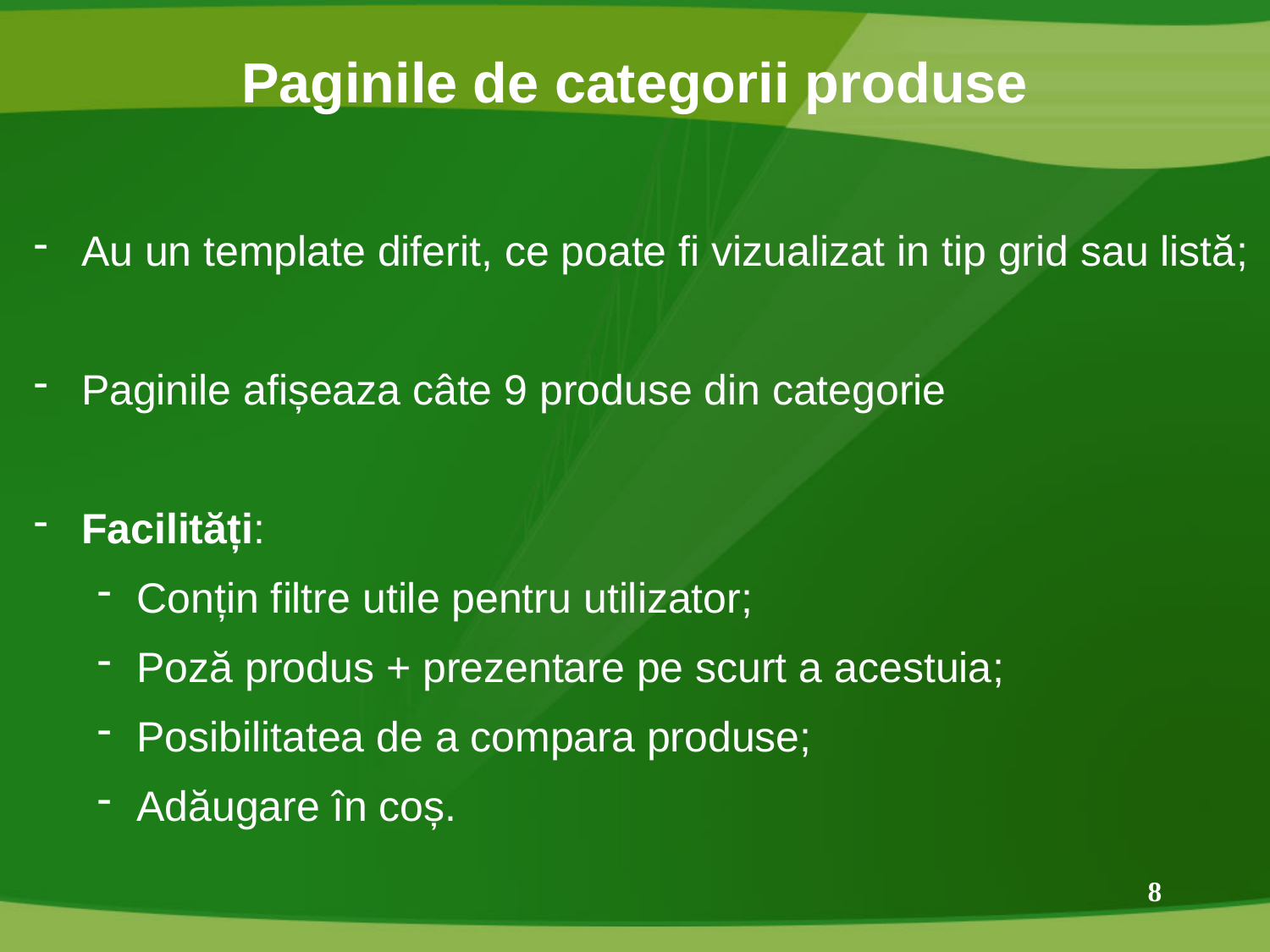

# Paginile de categorii produse
Au un template diferit, ce poate fi vizualizat in tip grid sau listă;

Paginile afișeaza câte 9 produse din categorie

Facilități:
Conțin filtre utile pentru utilizator;
Poză produs + prezentare pe scurt a acestuia;
Posibilitatea de a compara produse;
Adăugare în coș.

8